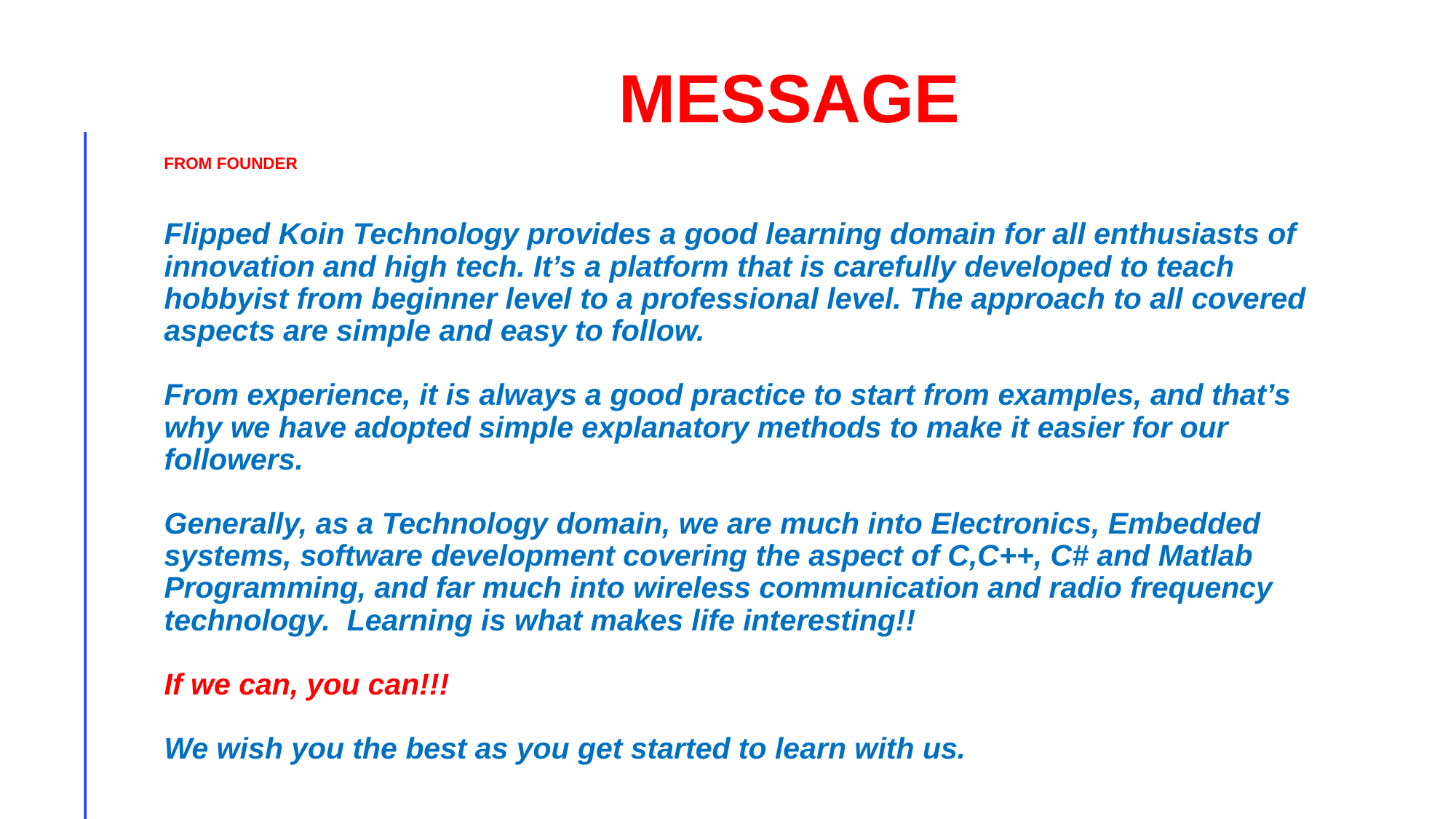

# MESSAGE
FROM FOUNDER
Flipped Koin Technology provides a good learning domain for all enthusiasts of innovation and high tech. It’s a platform that is carefully developed to teach hobbyist from beginner level to a professional level. The approach to all covered aspects are simple and easy to follow.
From experience, it is always a good practice to start from examples, and that’s why we have adopted simple explanatory methods to make it easier for our followers.
Generally, as a Technology domain, we are much into Electronics, Embedded systems, software development covering the aspect of C,C++, C# and Matlab Programming, and far much into wireless communication and radio frequency technology.  Learning is what makes life interesting!!
If we can, you can!!!
We wish you the best as you get started to learn with us.